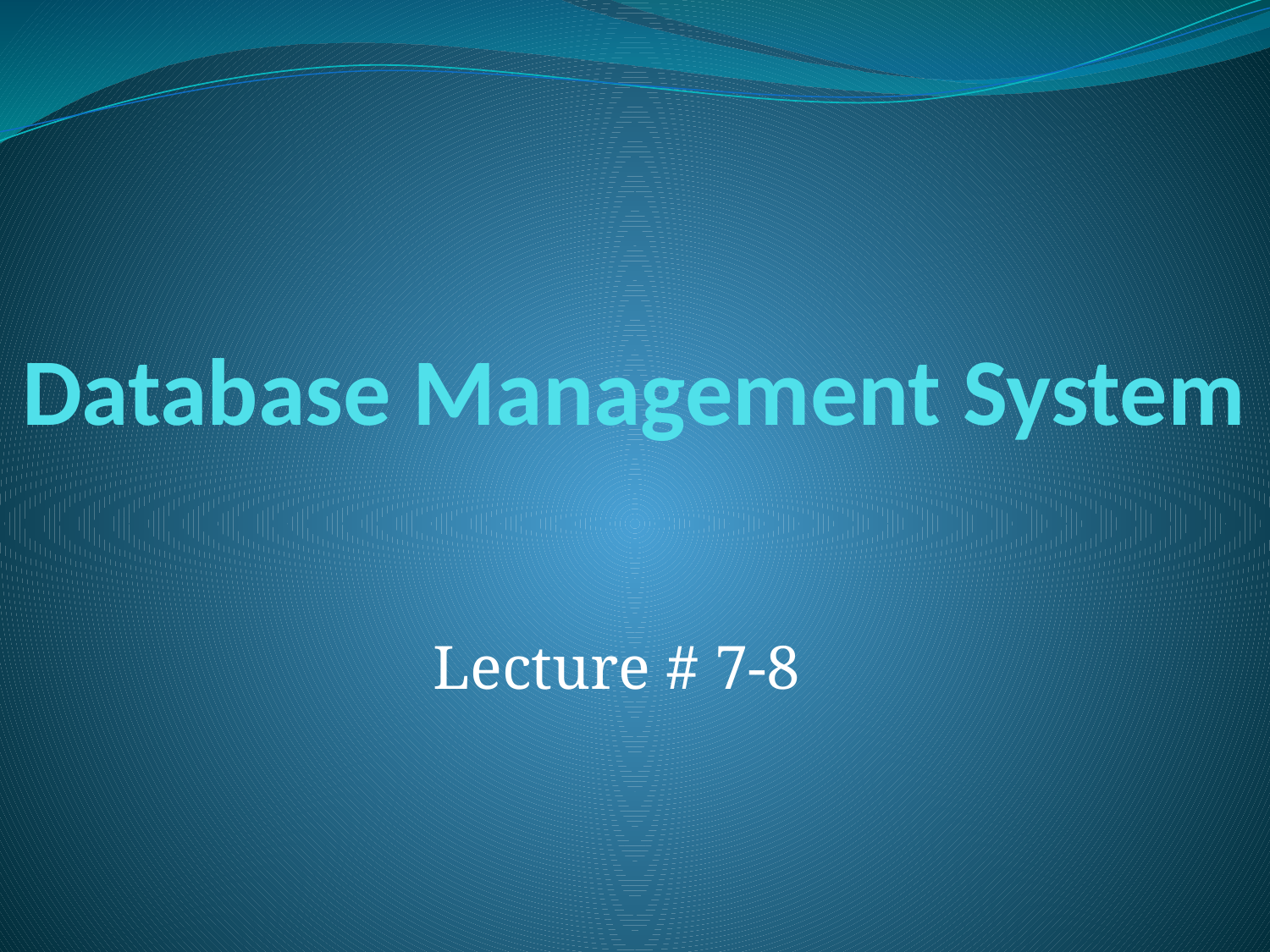

# Database Management System

Lecture # 7-8